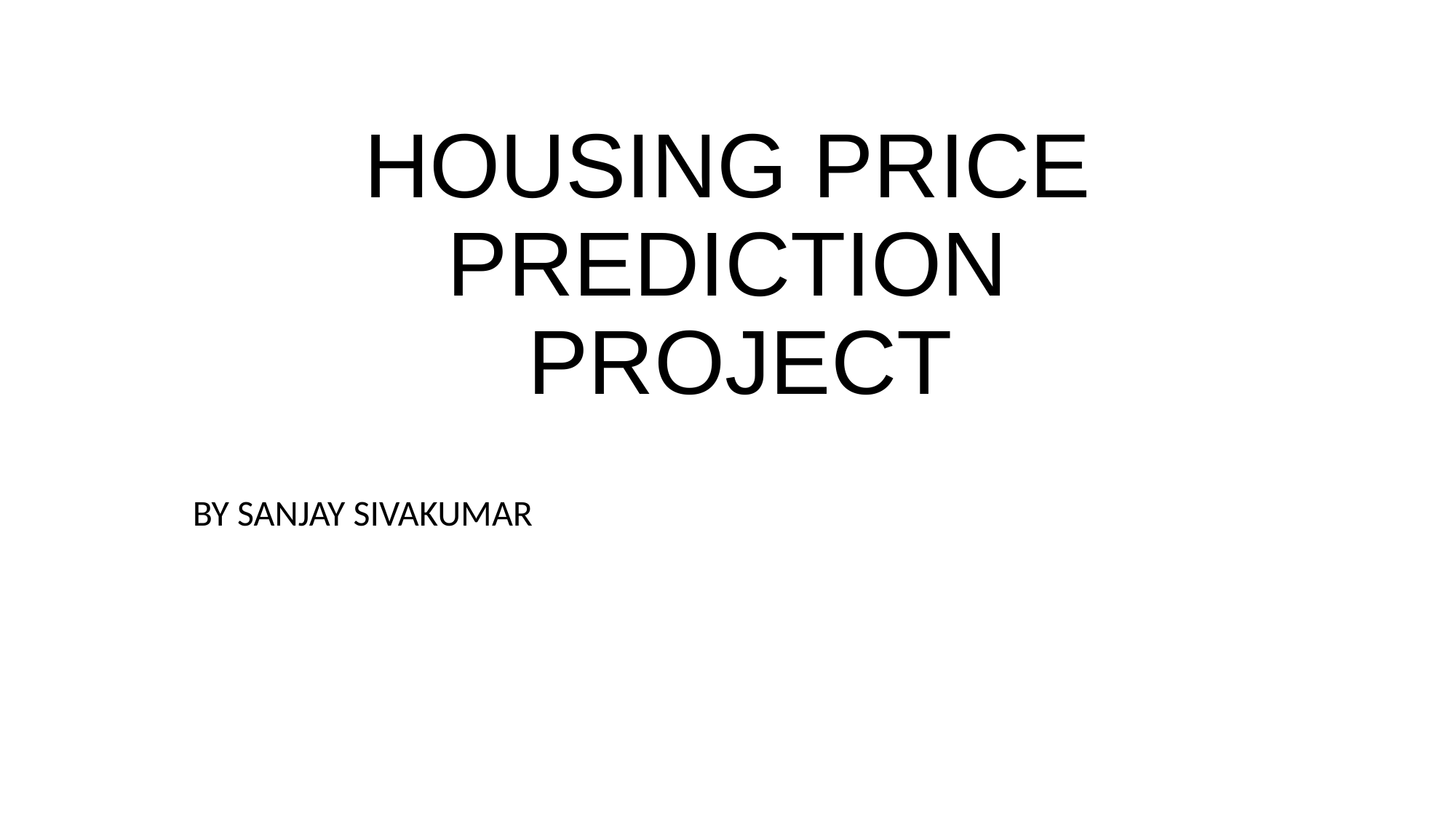

# HOUSING PRICE PREDICTION PROJECT

BY SANJAY SIVAKUMAR